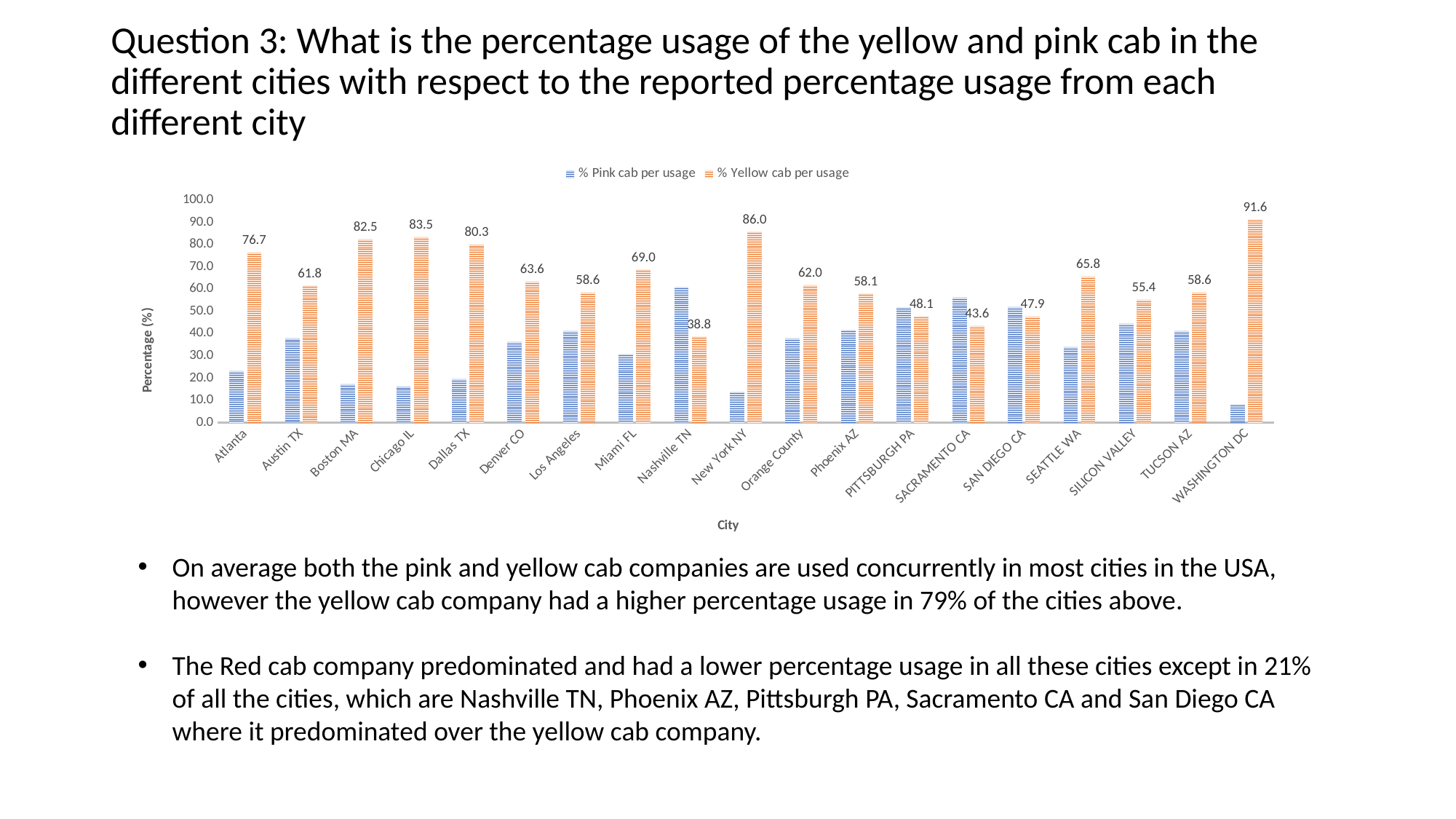

# Question 3: What is the percentage usage of the yellow and pink cab in the different cities with respect to the reported percentage usage from each different city

### Chart

| Category | % Pink cab per usage | % Yellow cab per usage |
|---|---|---|
| Atlanta | 23.316130739711525 | 76.68386926028847 |
| Austin TX | 38.15359477124183 | 61.84640522875817 |
| Boston MA | 17.465984103462212 | 82.5340158965378 |
| Chicago IL | 16.531567328918324 | 83.46843267108169 |
| Dallas TX | 19.66652415562206 | 80.33347584437794 |
| Denver CO | 36.44444444444444 | 63.55555555555556 |
| Los Angeles | 41.35698374034518 | 58.64301625965482 |
| Miami FL | 31.019522776572668 | 68.98047722342733 |
| Nashville TN | 61.16279069767442 | 38.83720930232558 |
| New York NY | 13.983080542624018 | 86.01691945737599 |
| Orange County | 37.99598191863385 | 62.004018081366155 |
| Phoenix AZ | 41.86046511627907 | 58.139534883720934 |
| PITTSBURGH PA | 51.94211728865194 | 48.05788271134806 |
| SACRAMENTO CA | 56.3582594000845 | 43.64174059991551 |
| SAN DIEGO CA | 52.08902772354549 | 47.91097227645451 |
| SEATTLE WA | 34.1628110541453 | 65.83718894585469 |
| SILICON VALLEY | 44.570959032750324 | 55.429040967249676 |
| TUCSON AZ | 41.37752459865355 | 58.62247540134645 |
| WASHINGTON DC | 8.441365434300478 | 91.55863456569952 |
On average both the pink and yellow cab companies are used concurrently in most cities in the USA, however the yellow cab company had a higher percentage usage in 79% of the cities above.

The Red cab company predominated and had a lower percentage usage in all these cities except in 21% of all the cities, which are Nashville TN, Phoenix AZ, Pittsburgh PA, Sacramento CA and San Diego CA where it predominated over the yellow cab company.